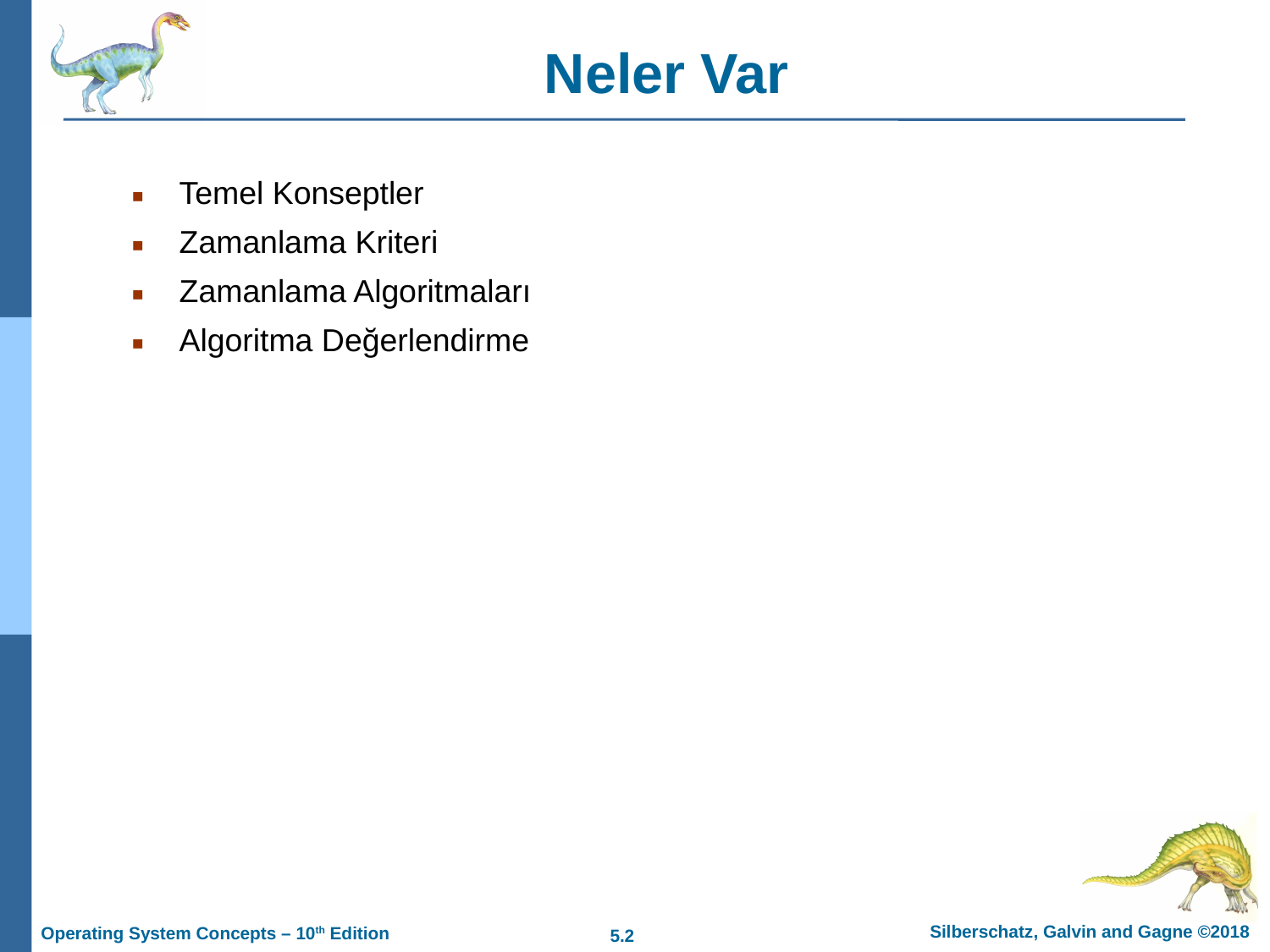

Neler Var
Temel Konseptler
Zamanlama Kriteri
Zamanlama Algoritmaları
Algoritma Değerlendirme